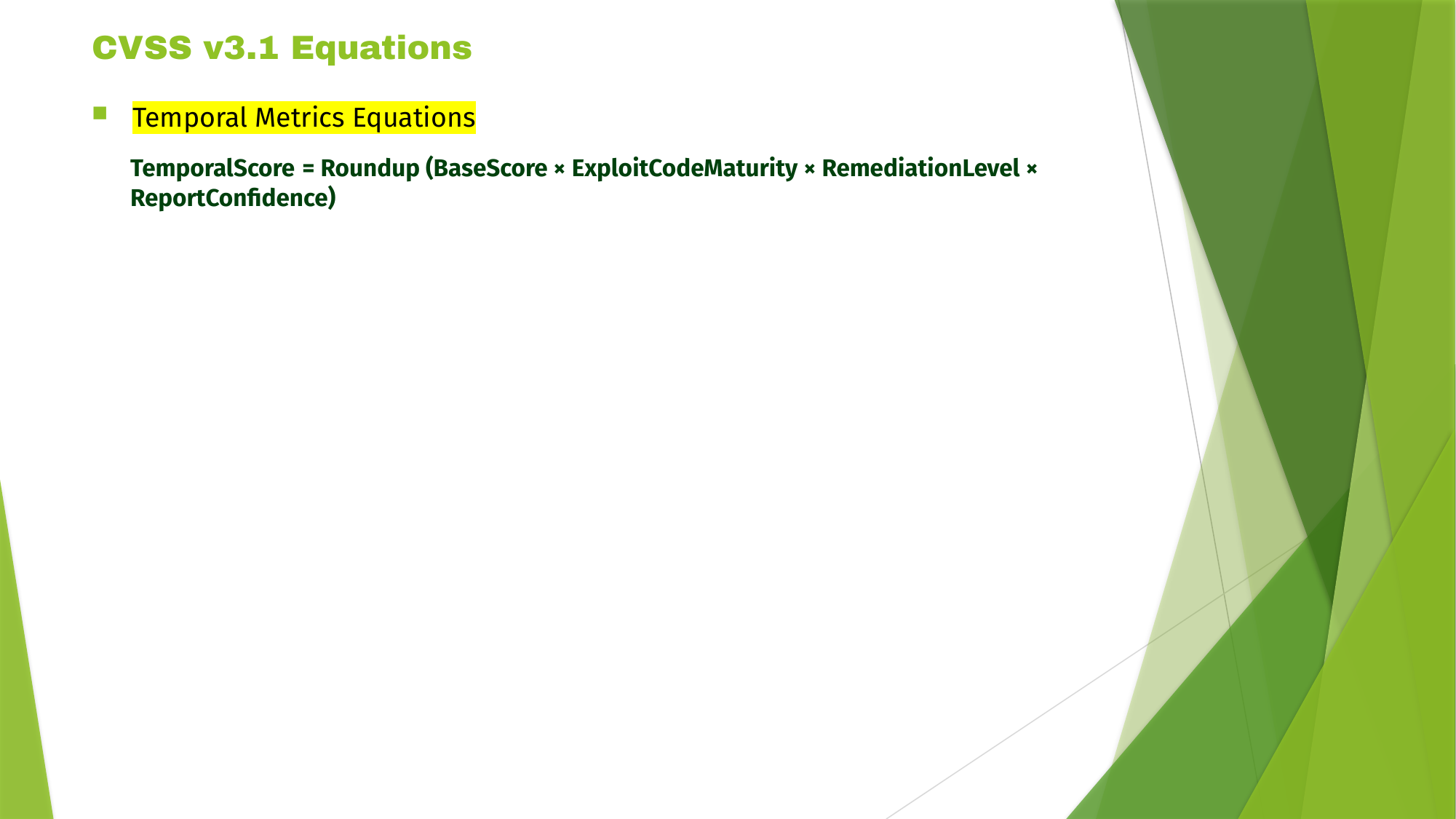

# CVSS v3.1 Equations
Temporal Metrics Equations
TemporalScore = Roundup (BaseScore × ExploitCodeMaturity × RemediationLevel × ReportConfidence)